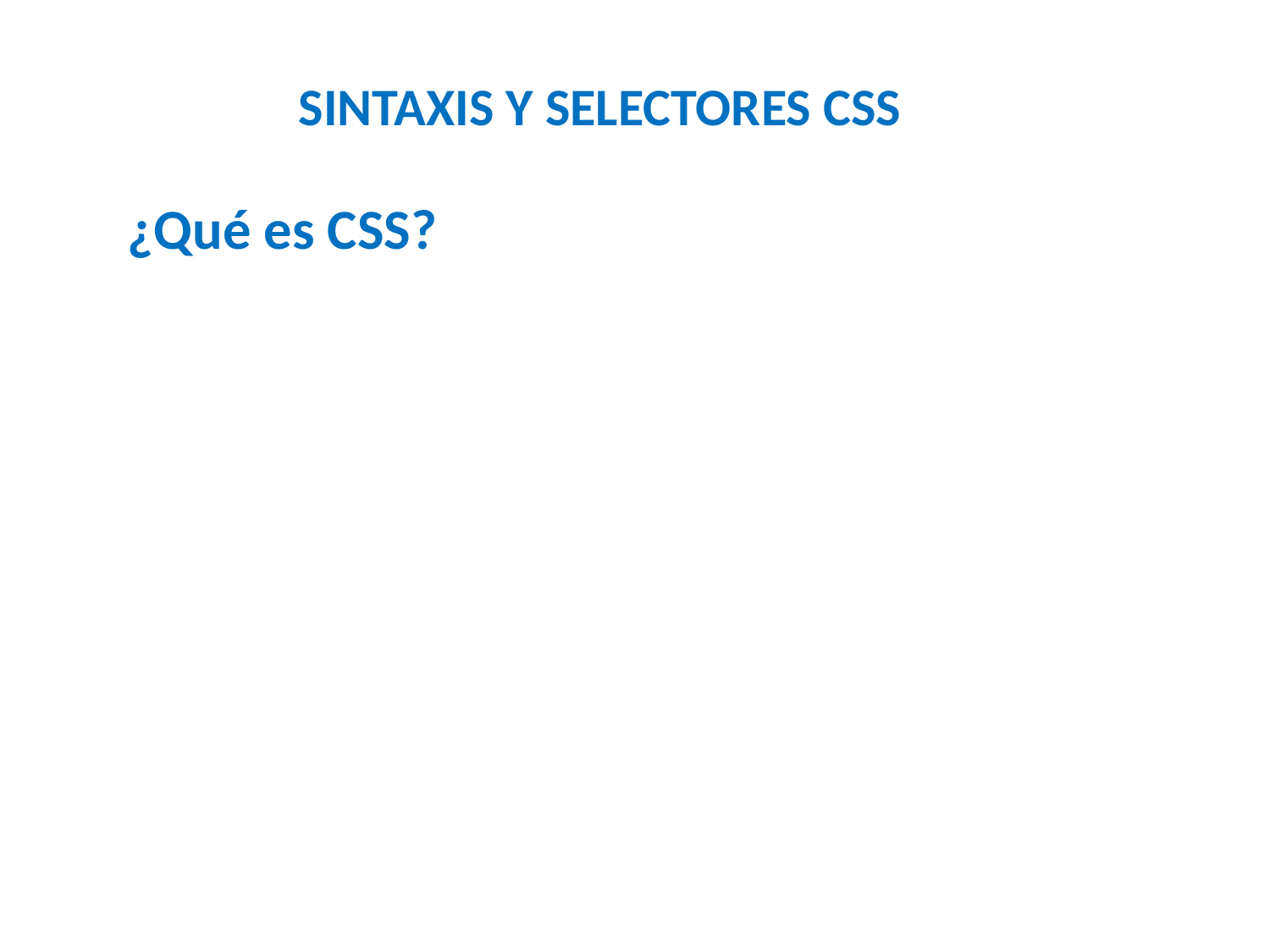

# SINTAXIS Y SELECTORES CSS
¿Qué es CSS?